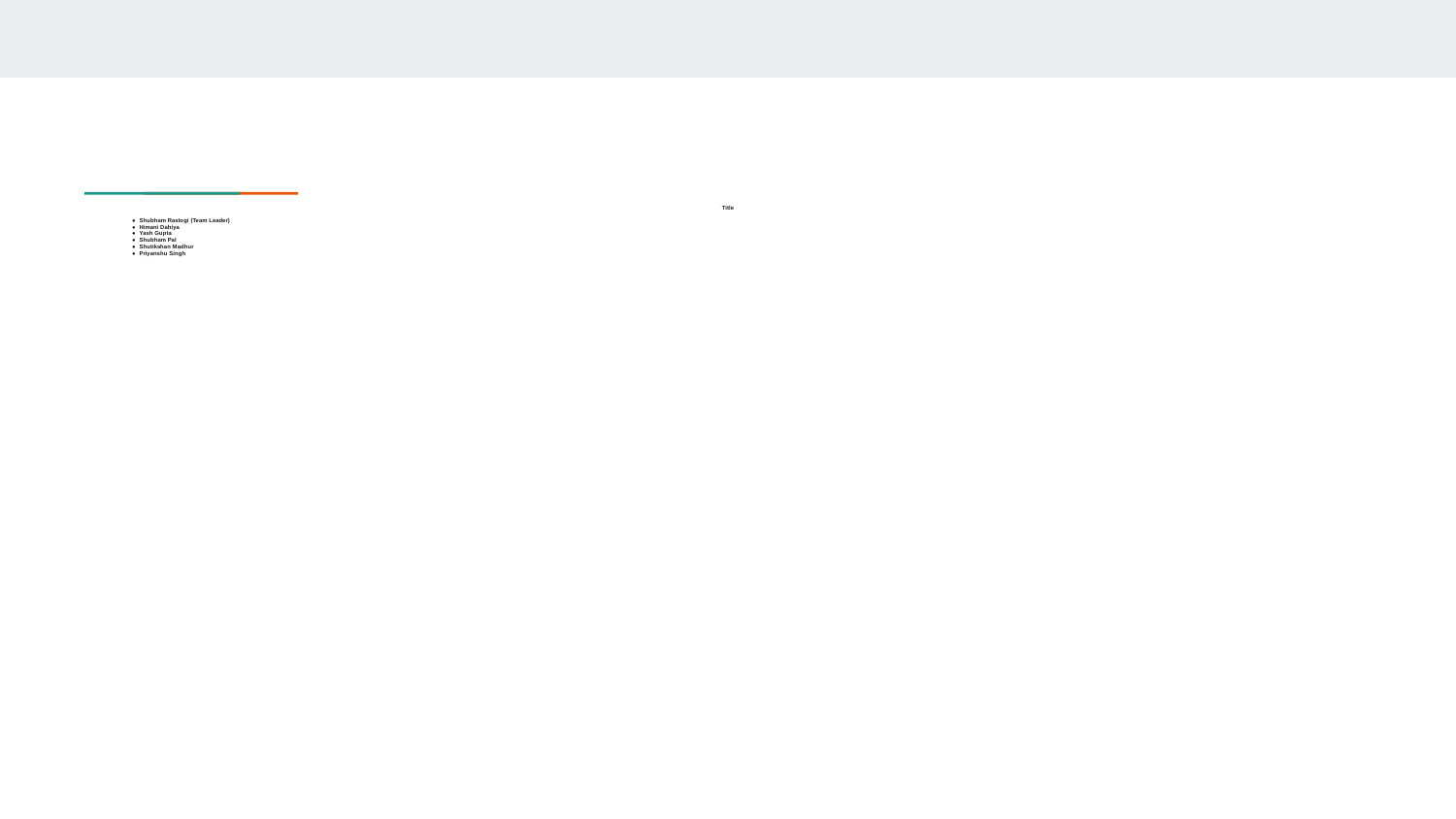

# Title

Shubham Rastogi (Team Leader)
Himani Dahiya
Yash Gupta
Shubham Pal
Shutikshan Madhur
Priyanshu Singh